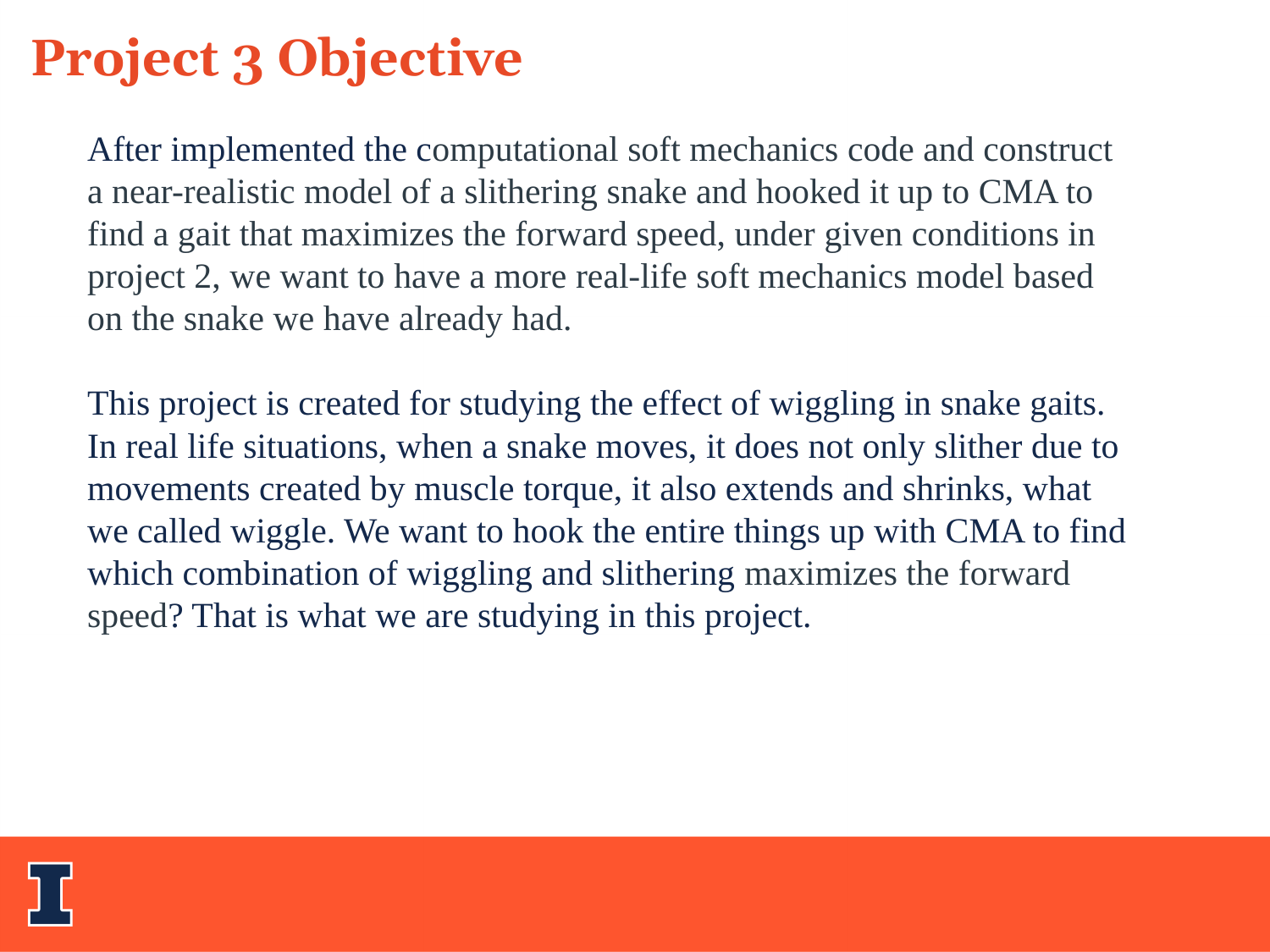

Project 3 Objective
After implemented the computational soft mechanics code and construct a near-realistic model of a slithering snake and hooked it up to CMA to find a gait that maximizes the forward speed, under given conditions in project 2, we want to have a more real-life soft mechanics model based on the snake we have already had.

This project is created for studying the effect of wiggling in snake gaits. In real life situations, when a snake moves, it does not only slither due to movements created by muscle torque, it also extends and shrinks, what we called wiggle. We want to hook the entire things up with CMA to find which combination of wiggling and slithering maximizes the forward speed? That is what we are studying in this project.